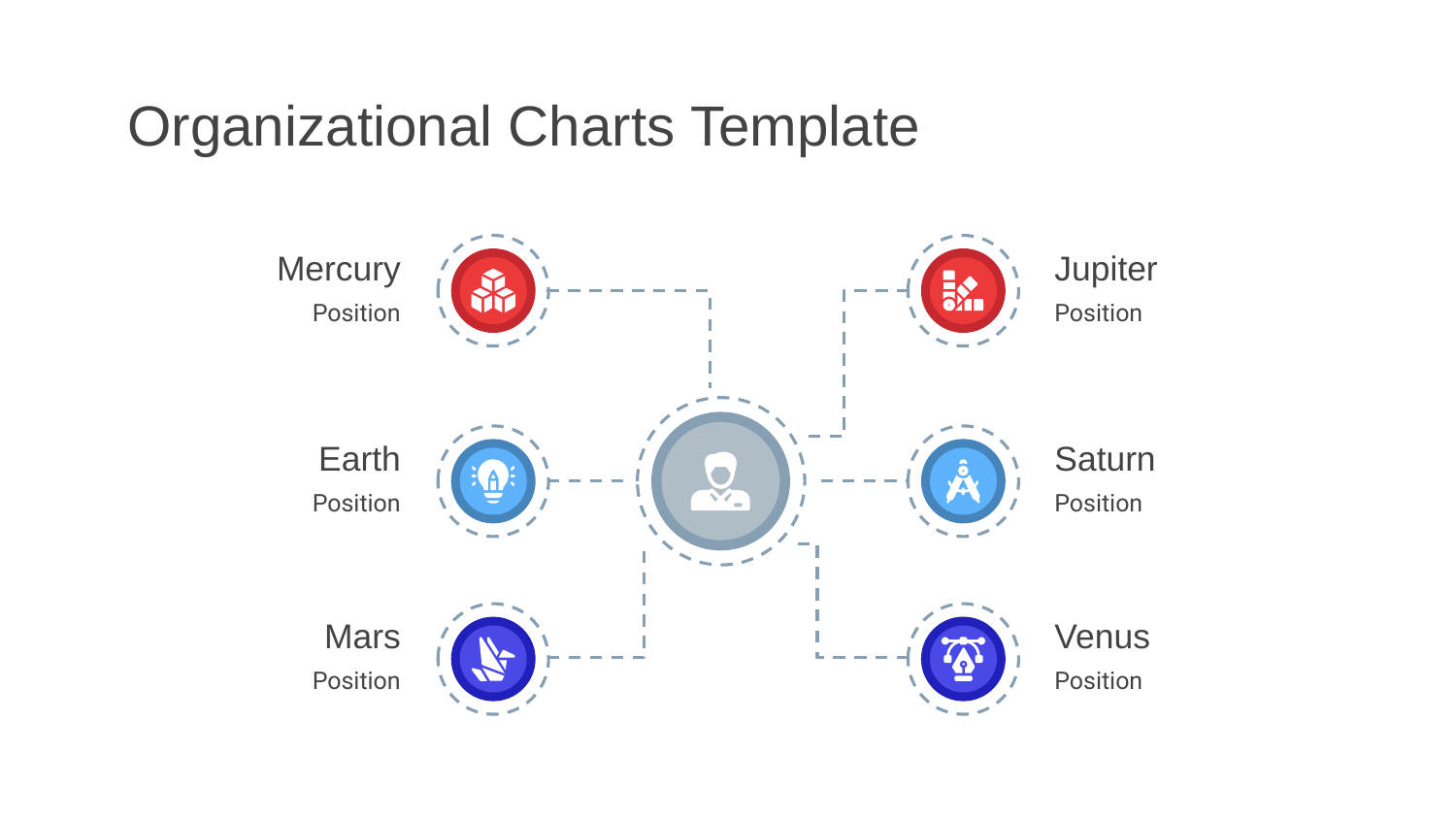

# Organizational Charts Template

Mercury
Position

Jupiter
Position

Earth
Position

Saturn
Position

Mars
Position

Venus
Position